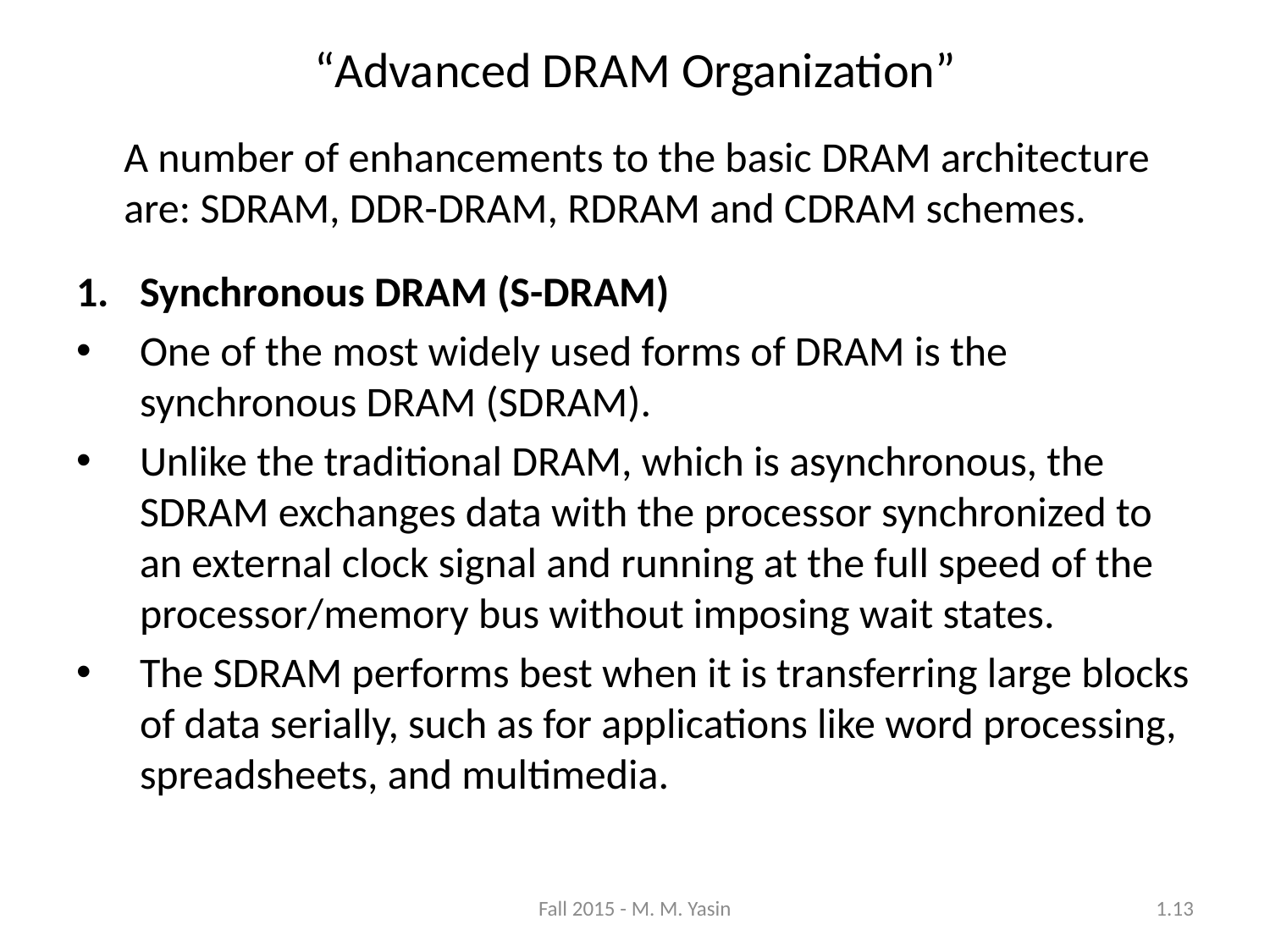

“Advanced DRAM Organization”

	A number of enhancements to the basic DRAM architecture are: SDRAM, DDR-DRAM, RDRAM and CDRAM schemes.

Synchronous DRAM (S-DRAM)
One of the most widely used forms of DRAM is the synchronous DRAM (SDRAM).
Unlike the traditional DRAM, which is asynchronous, the SDRAM exchanges data with the processor synchronized to an external clock signal and running at the full speed of the processor/memory bus without imposing wait states.
The SDRAM performs best when it is transferring large blocks of data serially, such as for applications like word processing, spreadsheets, and multimedia.
Fall 2015 - M. M. Yasin
1.13